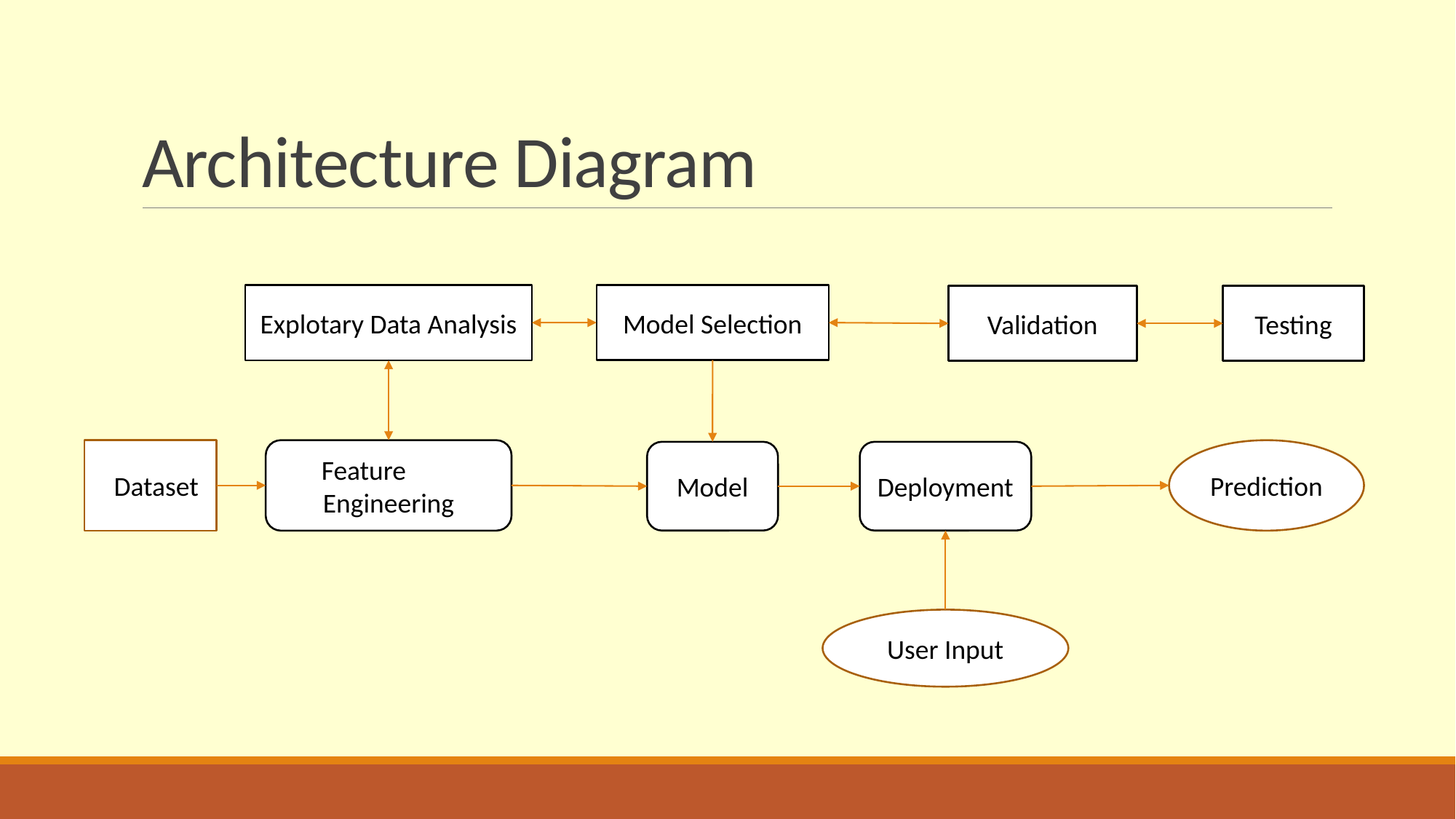

# Architecture Diagram

Explotary Data Analysis
Model Selection
Validation
Testing
   Dataset
 Feature          Engineering
Prediction
Model
Deployment
User Input